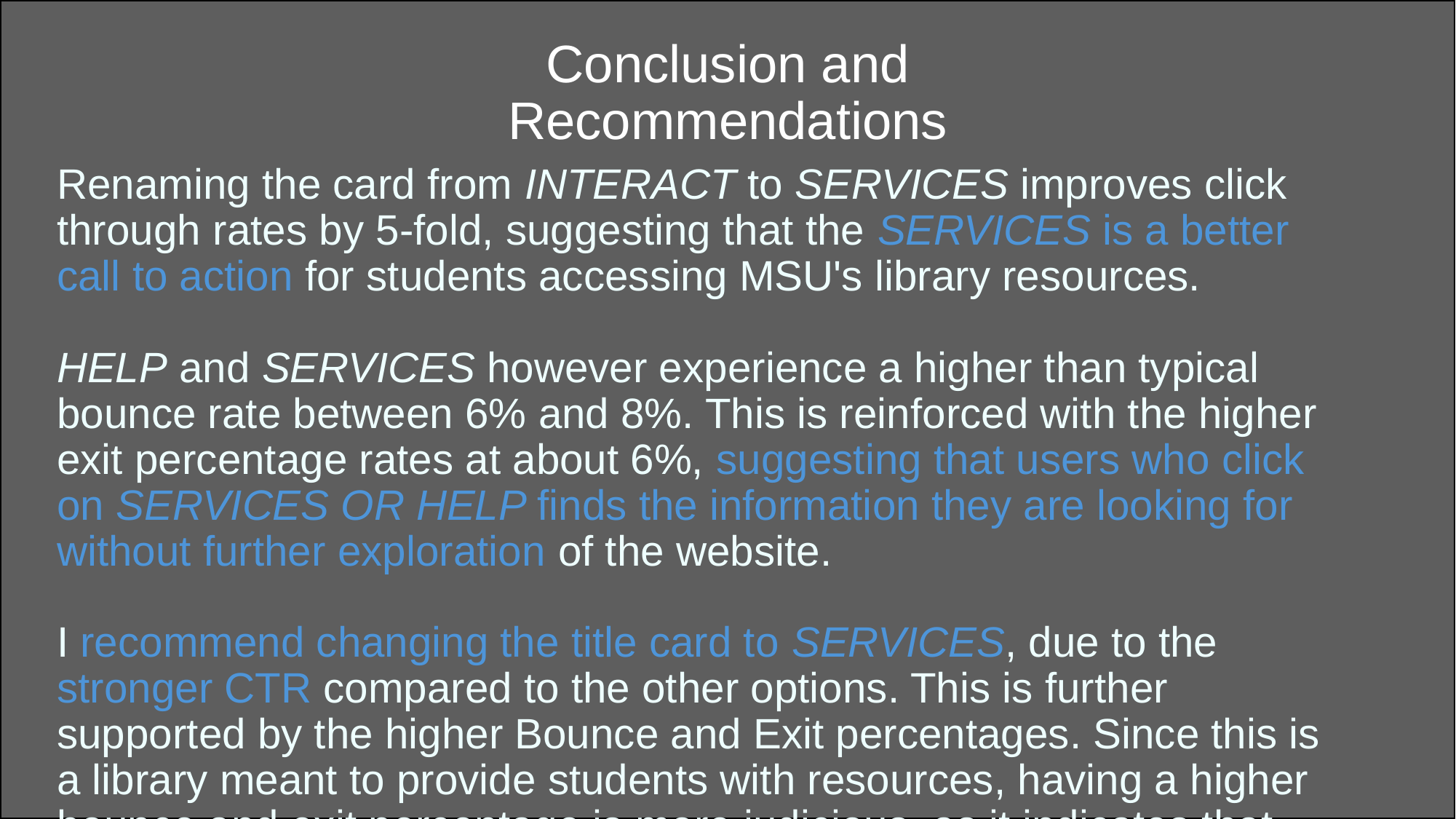

Conclusion and Recommendations
Renaming the card from INTERACT to SERVICES improves click through rates by 5-fold, suggesting that the SERVICES is a better call to action for students accessing MSU's library resources.

HELP and SERVICES however experience a higher than typical bounce rate between 6% and 8%. This is reinforced with the higher exit percentage rates at about 6%, suggesting that users who click on SERVICES OR HELP finds the information they are looking for without further exploration of the website.

I recommend changing the title card to SERVICES, due to the stronger CTR compared to the other options. This is further supported by the higher Bounce and Exit percentages. Since this is a library meant to provide students with resources, having a higher bounce and exit percentage is more judicious, as it indicates that students are finding the resources they are looking for.